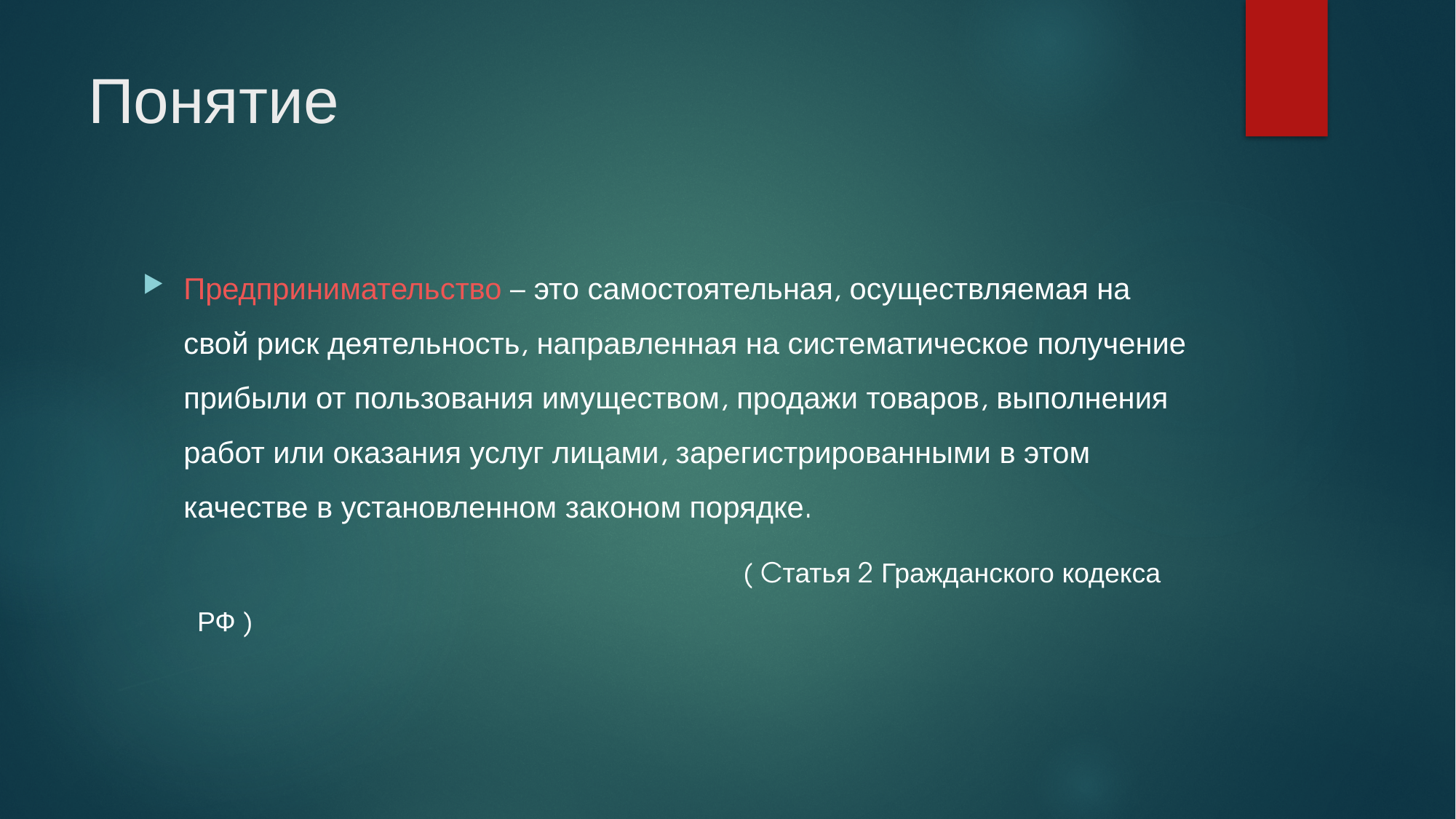

# Понятие
Предпринимательство – это самостоятельная, осуществляемая на свой риск деятельность, направленная на систематическое получение прибыли от пользования имуществом, продажи товаров, выполнения работ или оказания услуг лицами, зарегистрированными в этом качестве в установленном законом порядке.
					( Cтатья 2 Гражданского кодекса РФ )